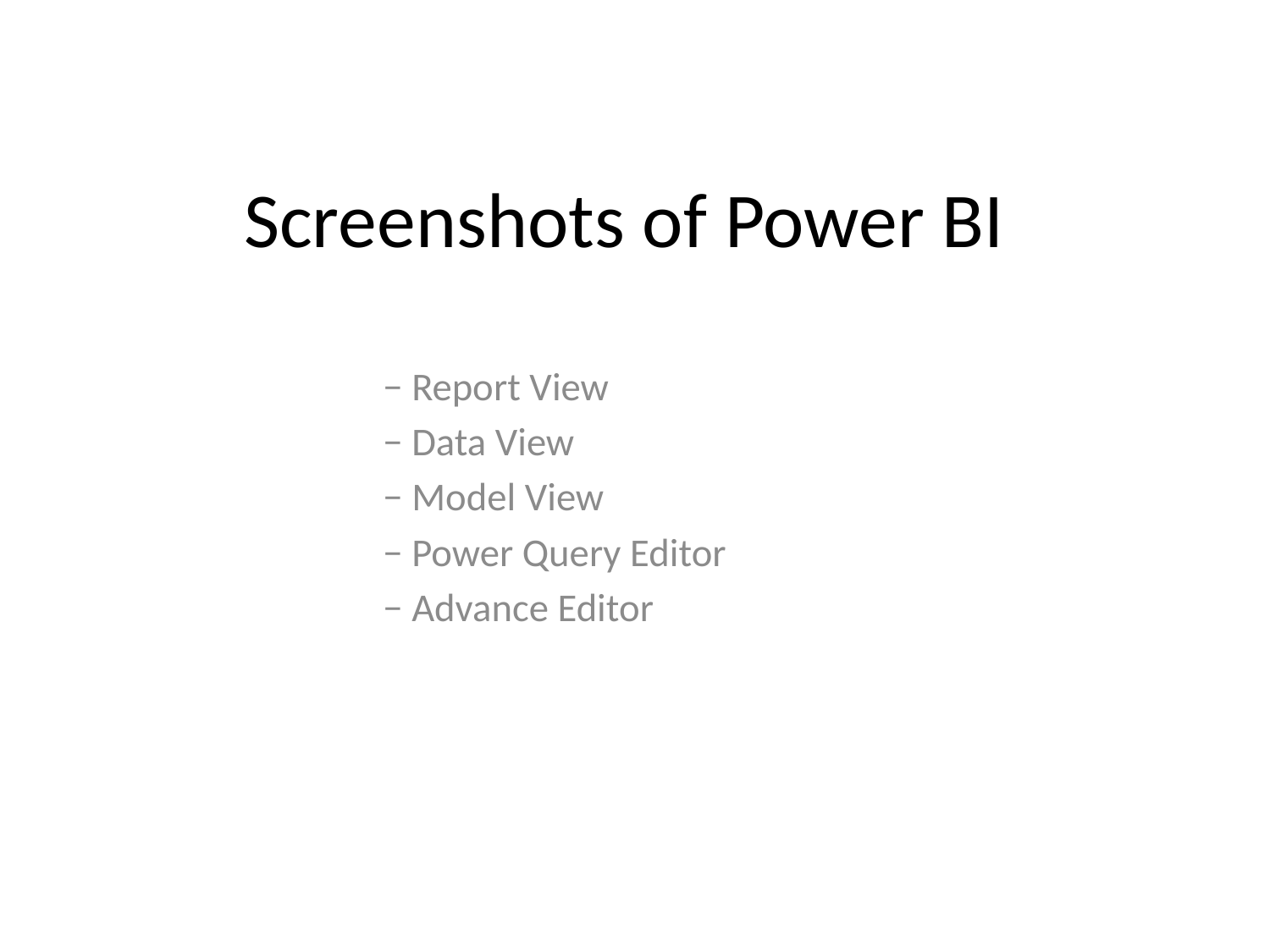

# Screenshots of Power BI

− Report View
− Data View
− Model View
− Power Query Editor
− Advance Editor